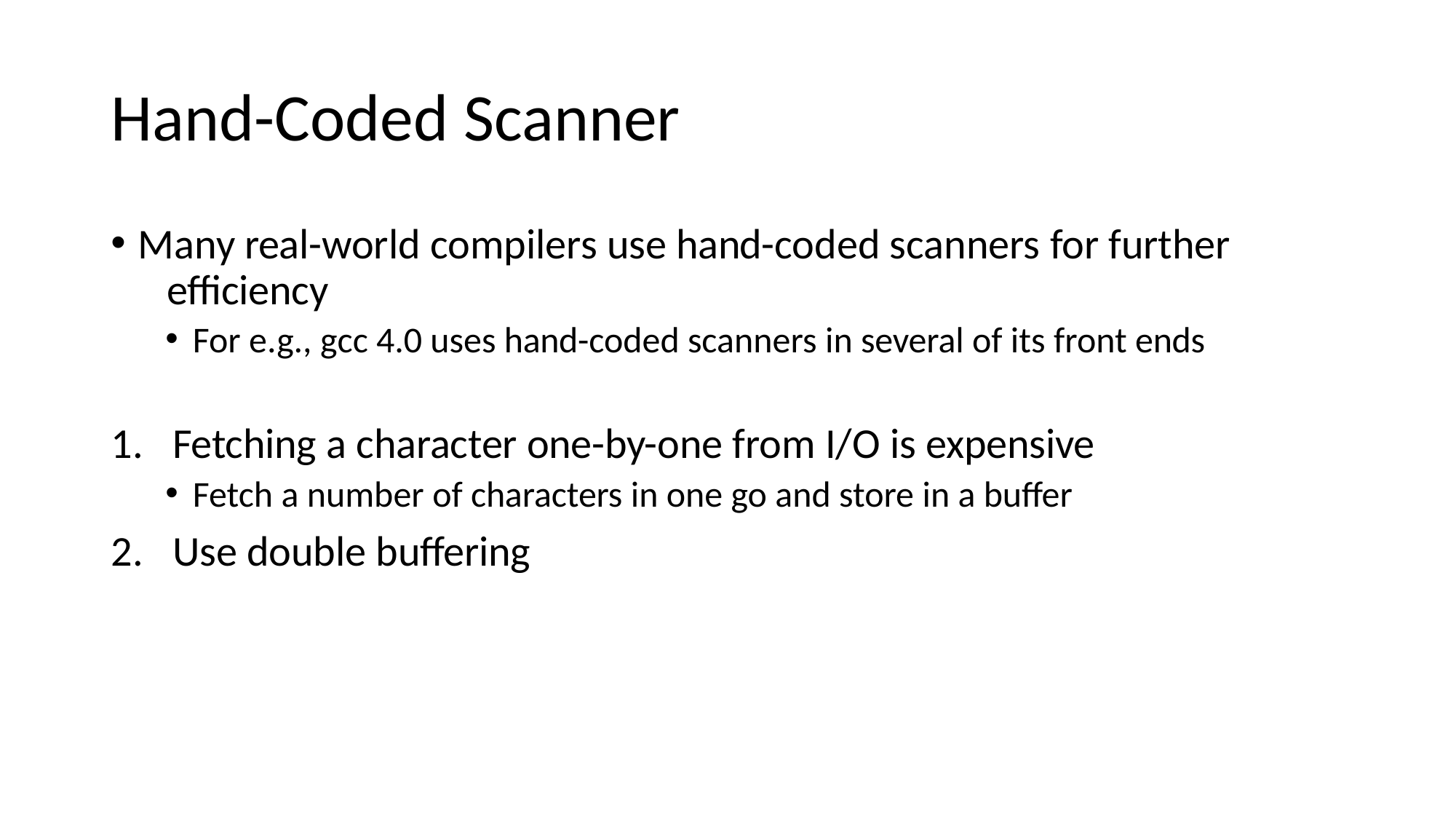

# Hand-Coded Scanner
Many real-world compilers use hand-coded scanners for further 	efficiency
For e.g., gcc 4.0 uses hand-coded scanners in several of its front ends

Fetching a character one-by-one from I/O is expensive
Fetch a number of characters in one go and store in a buffer
Use double buffering